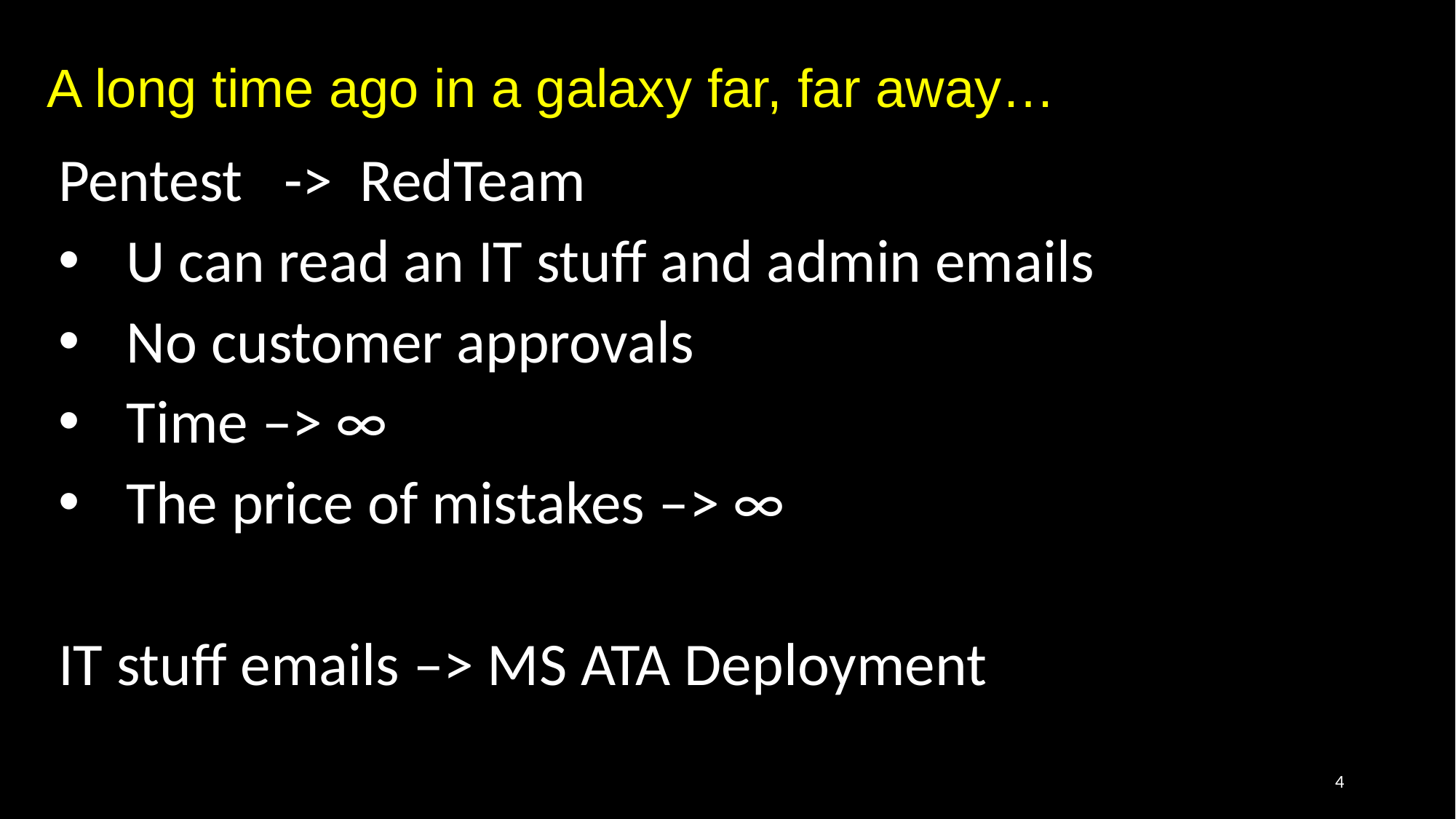

# A long time ago in a galaxy far, far away…
Pentest   ->  RedTeam
U can read an IT stuff and admin emails
No customer approvals
Time –> ∞
The price of mistakes –> ∞

IT stuff emails –> MS ATA Deployment

4